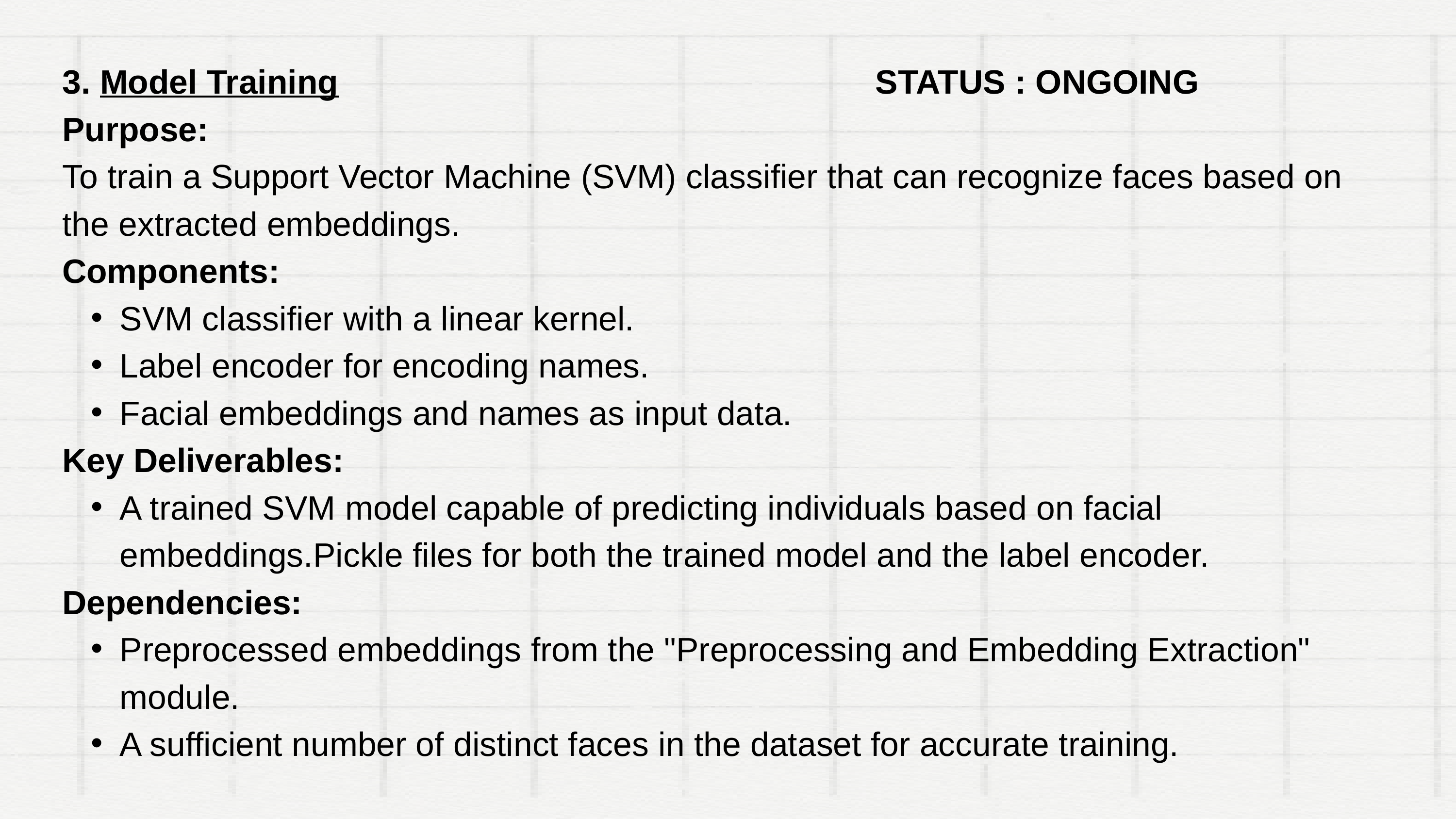

3. Model Training                                                         STATUS : ONGOING
Purpose:
To train a Support Vector Machine (SVM) classifier that can recognize faces based on the extracted embeddings.
Components:
SVM classifier with a linear kernel.
Label encoder for encoding names.
Facial embeddings and names as input data.
Key Deliverables:
A trained SVM model capable of predicting individuals based on facial embeddings.Pickle files for both the trained model and the label encoder.
Dependencies:
Preprocessed embeddings from the "Preprocessing and Embedding Extraction" module.
A sufficient number of distinct faces in the dataset for accurate training.